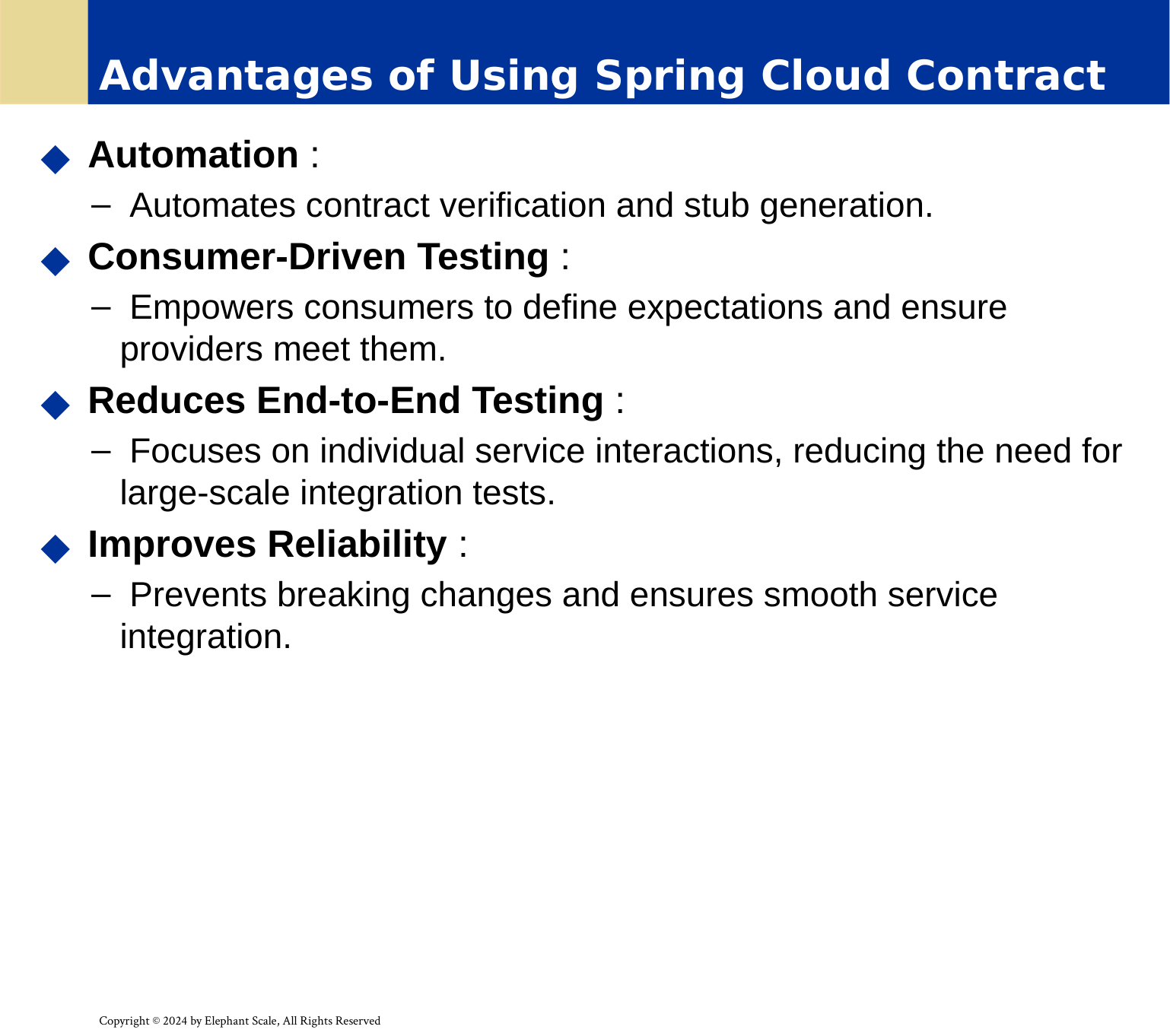

# Advantages of Using Spring Cloud Contract
 Automation :
 Automates contract verification and stub generation.
 Consumer-Driven Testing :
 Empowers consumers to define expectations and ensure providers meet them.
 Reduces End-to-End Testing :
 Focuses on individual service interactions, reducing the need for large-scale integration tests.
 Improves Reliability :
 Prevents breaking changes and ensures smooth service integration.
Copyright © 2024 by Elephant Scale, All Rights Reserved